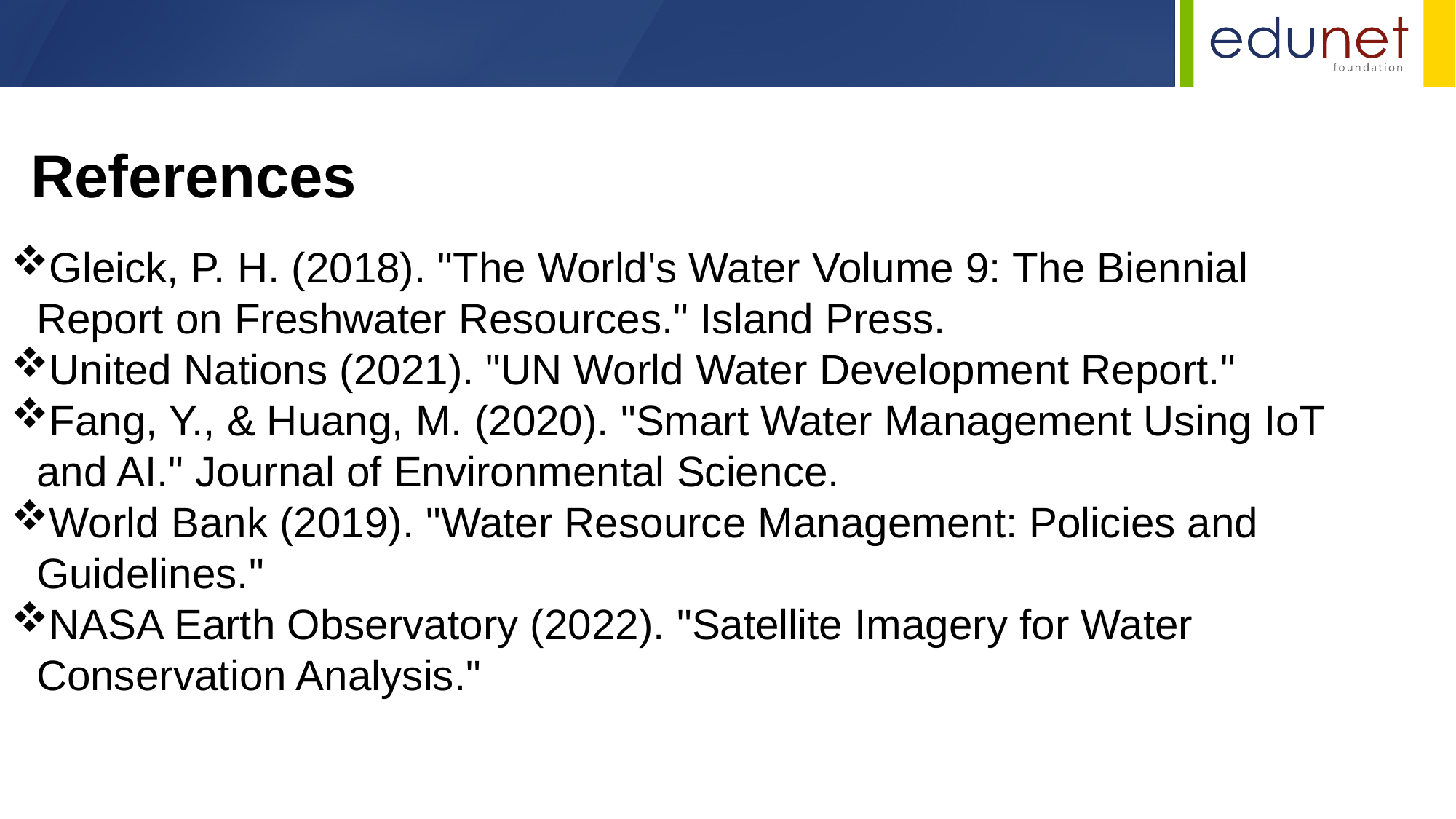

References
Gleick, P. H. (2018). "The World's Water Volume 9: The Biennial Report on Freshwater Resources." Island Press.
United Nations (2021). "UN World Water Development Report."
Fang, Y., & Huang, M. (2020). "Smart Water Management Using IoT and AI." Journal of Environmental Science.
World Bank (2019). "Water Resource Management: Policies and Guidelines."
NASA Earth Observatory (2022). "Satellite Imagery for Water Conservation Analysis."